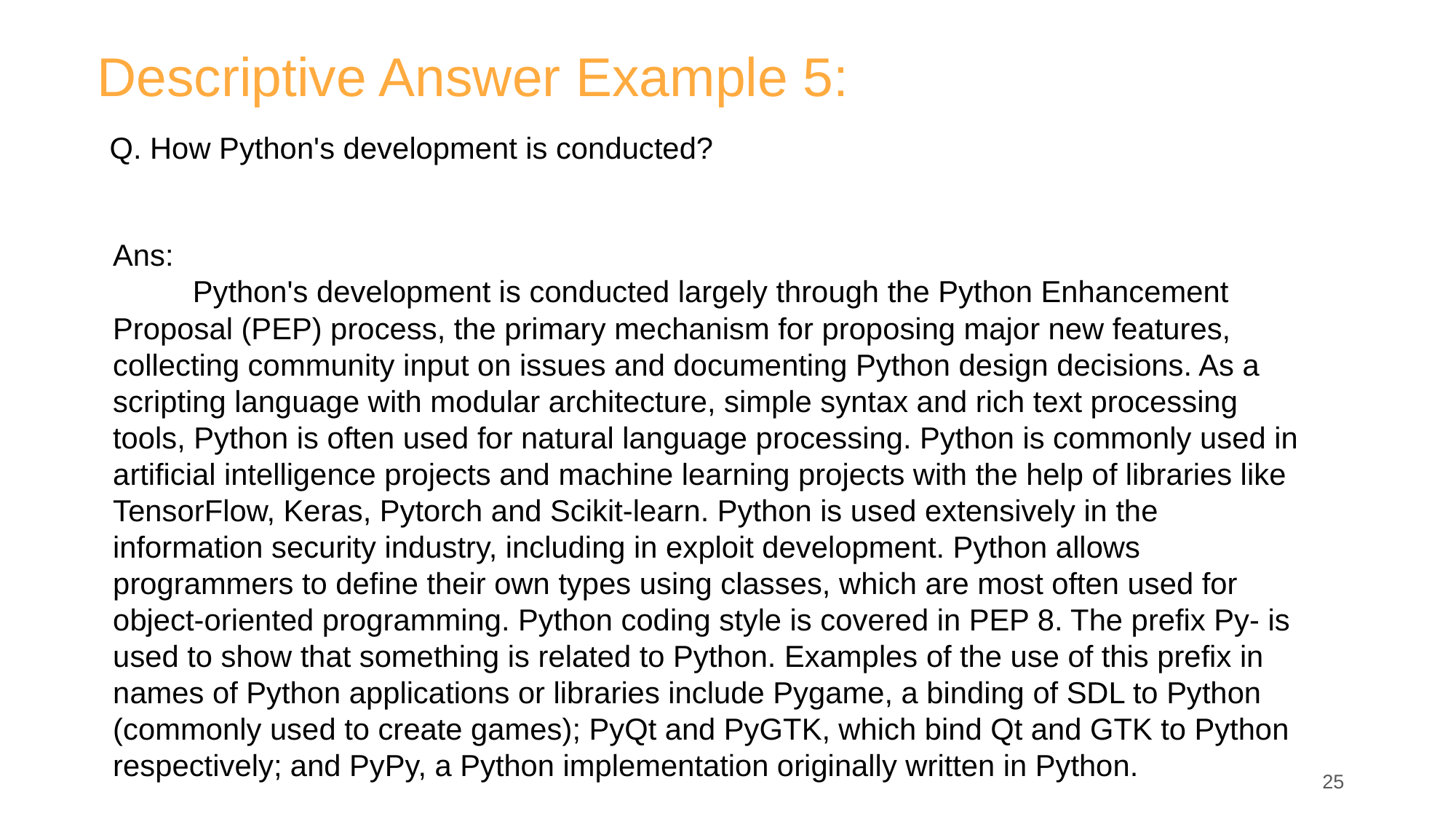

# Descriptive Answer Example 5:
Q. How Python's development is conducted?
Ans:
   Python's development is conducted largely through the Python Enhancement Proposal (PEP) process, the primary mechanism for proposing major new features, collecting community input on issues and documenting Python design decisions. As a scripting language with modular architecture, simple syntax and rich text processing tools, Python is often used for natural language processing. Python is commonly used in artificial intelligence projects and machine learning projects with the help of libraries like TensorFlow, Keras, Pytorch and Scikit-learn. Python is used extensively in the information security industry, including in exploit development. Python allows programmers to define their own types using classes, which are most often used for object-oriented programming. Python coding style is covered in PEP 8. The prefix Py- is used to show that something is related to Python. Examples of the use of this prefix in names of Python applications or libraries include Pygame, a binding of SDL to Python (commonly used to create games); PyQt and PyGTK, which bind Qt and GTK to Python respectively; and PyPy, a Python implementation originally written in Python.
25